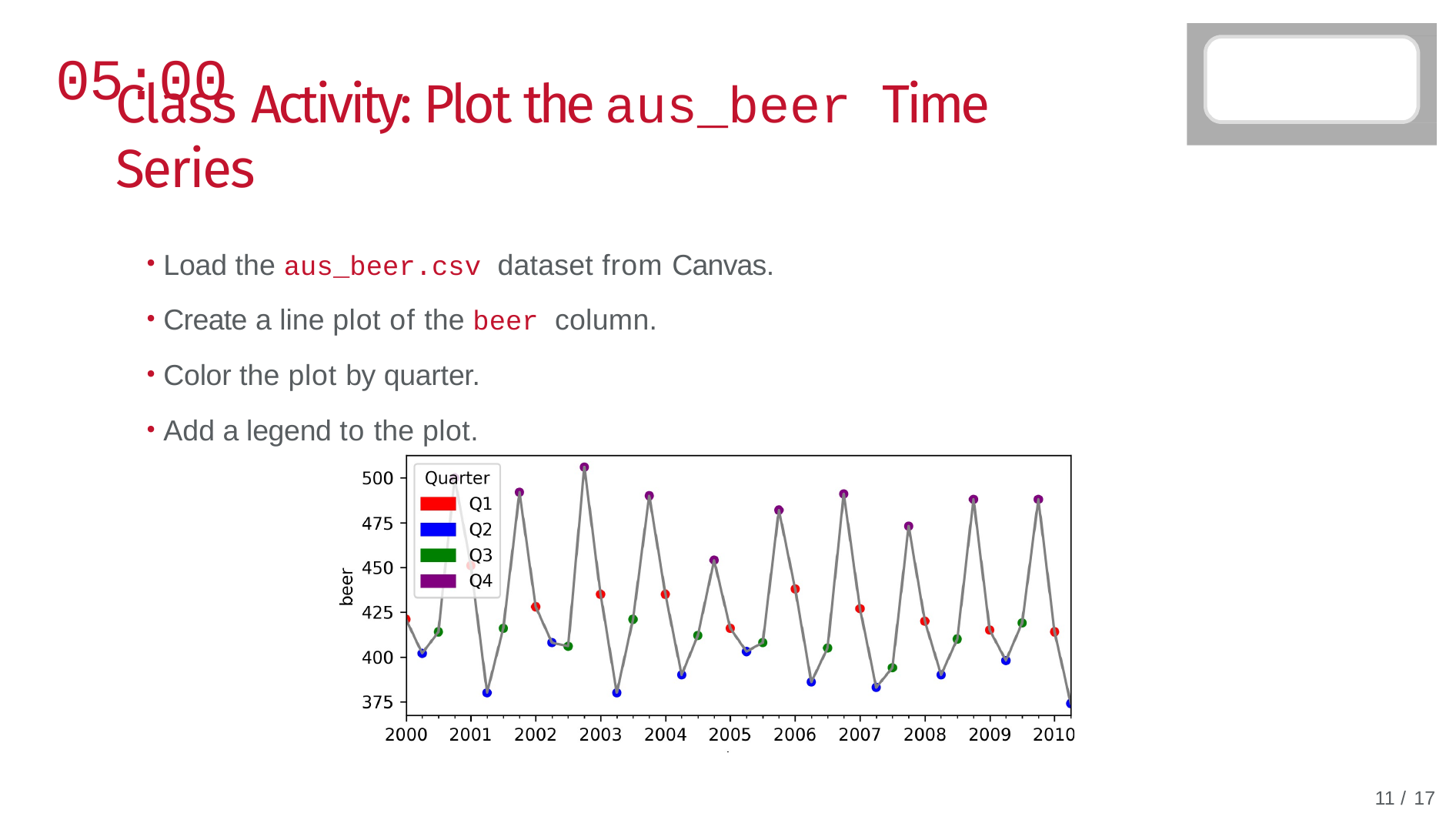

# 05:00
Class Activity: Plot the aus_beer Time Series
Load the aus_beer.csv dataset from Canvas.
Create a line plot of the beer column.
Color the plot by quarter.
Add a legend to the plot.

11 / 17